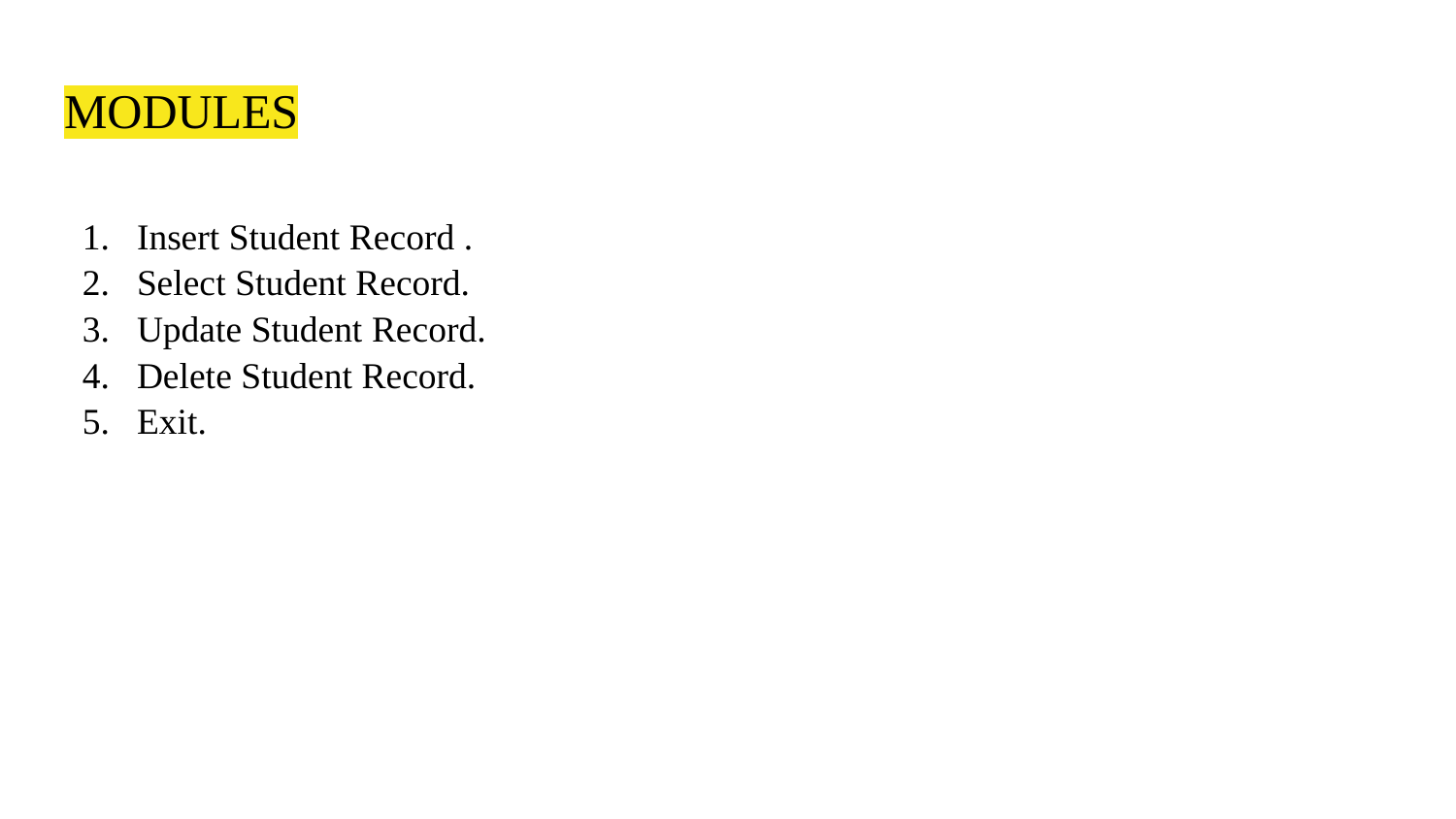

# MODULES
Insert Student Record .
Select Student Record.
Update Student Record.
Delete Student Record.
Exit.